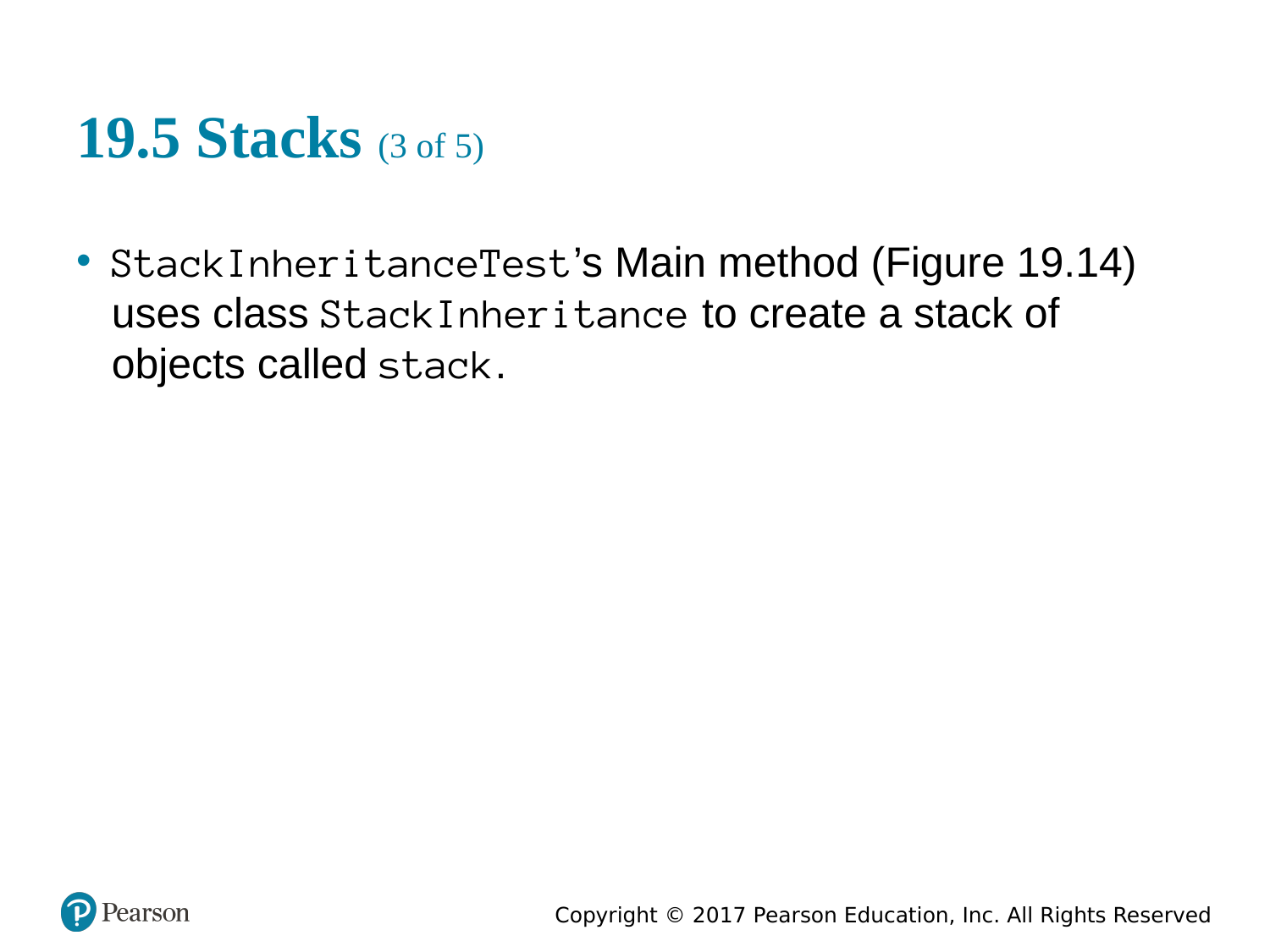

# 19.5 Stacks (3 of 5)
StackInheritanceTest’s Main method (Figure 19.14) uses class StackInheritance to create a stack of objects called stack.